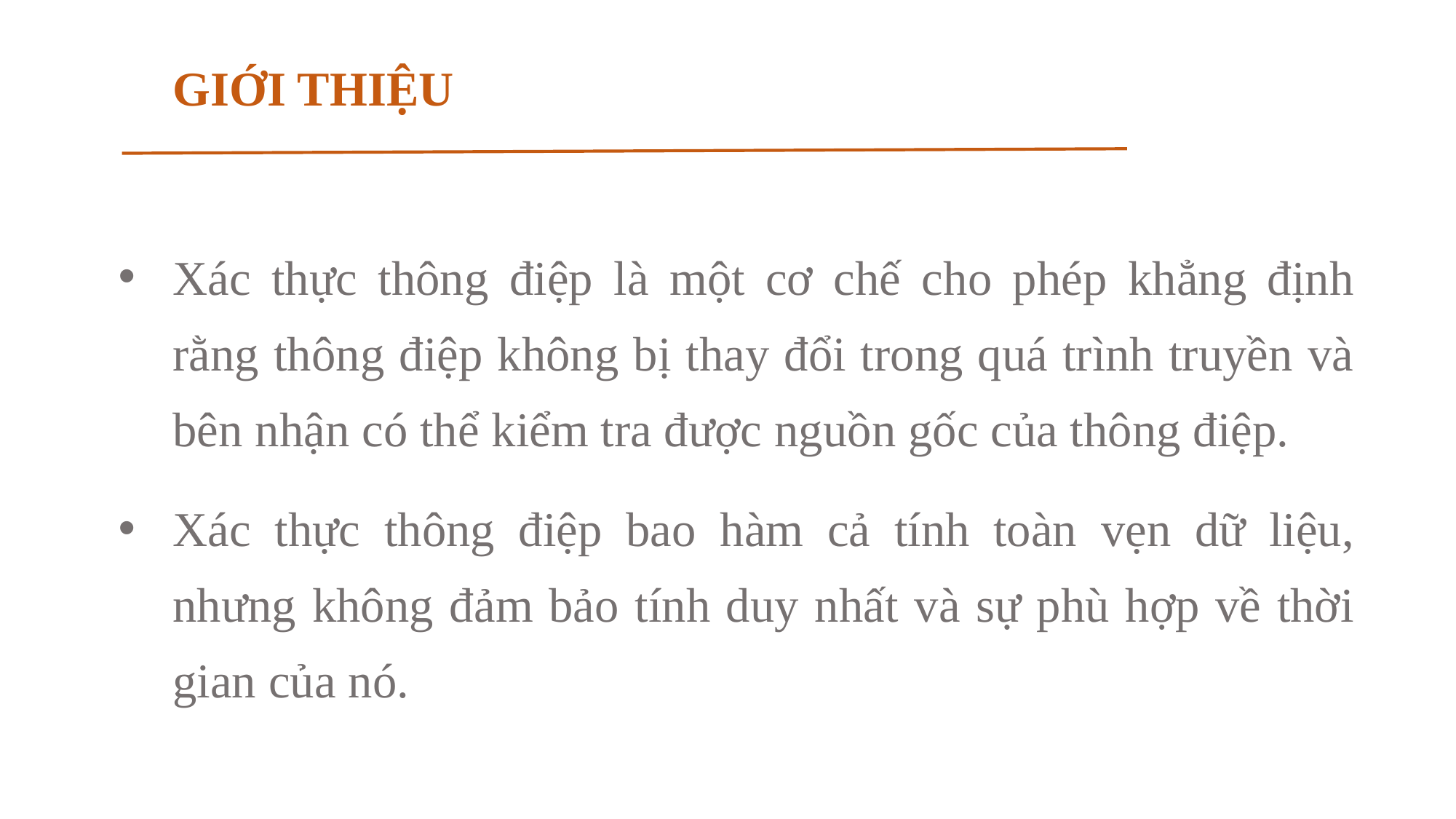

GIỚI THIỆU
Xác thực thông điệp là một cơ chế cho phép khẳng định rằng thông điệp không bị thay đổi trong quá trình truyền và bên nhận có thể kiểm tra được nguồn gốc của thông điệp.
Xác thực thông điệp bao hàm cả tính toàn vẹn dữ liệu, nhưng không đảm bảo tính duy nhất và sự phù hợp về thời gian của nó.